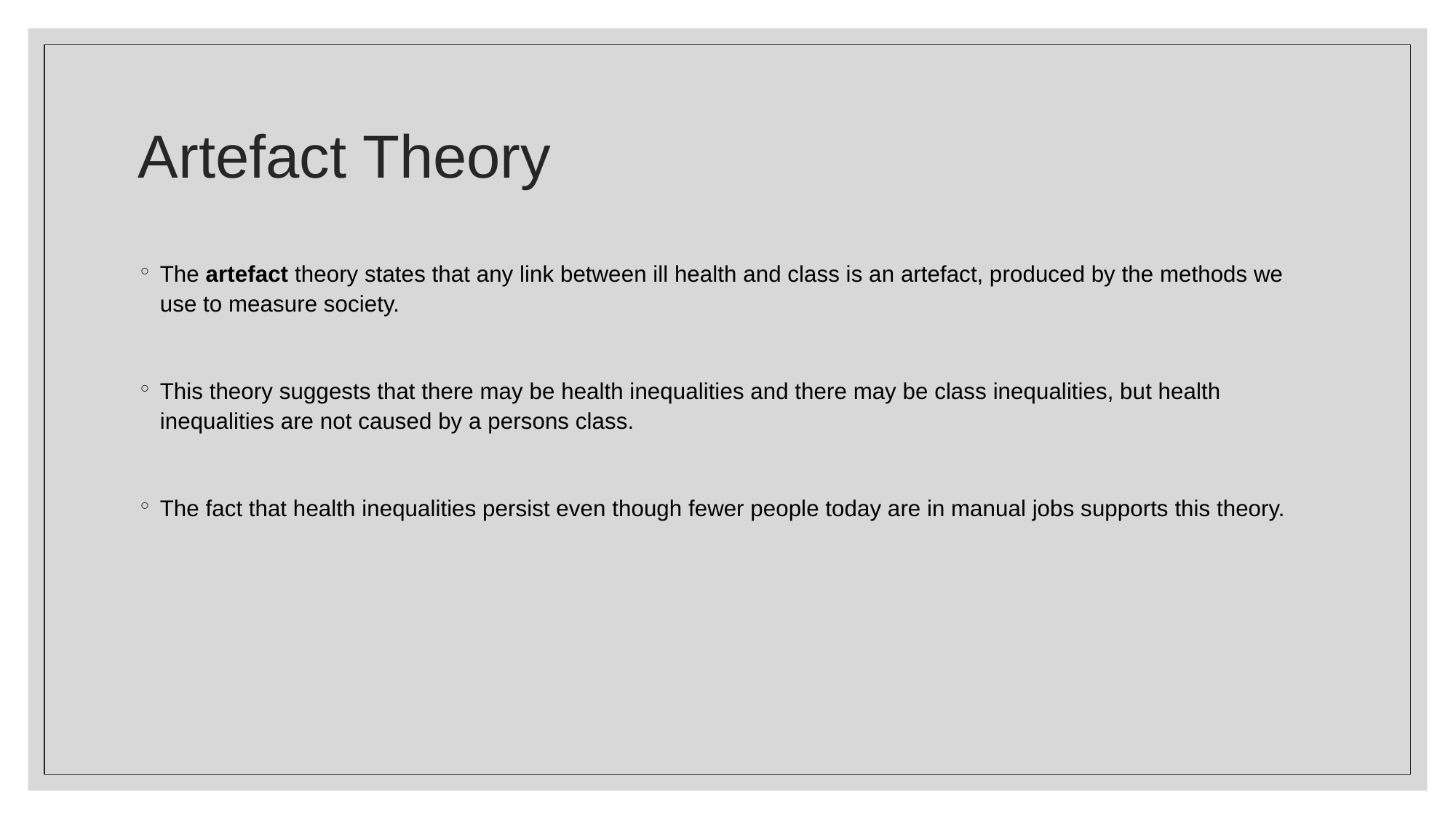

# Artefact Theory
The artefact theory states that any link between ill health and class is an artefact, produced by the methods we use to measure society.

This theory suggests that there may be health inequalities and there may be class inequalities, but health inequalities are not caused by a persons class.

The fact that health inequalities persist even though fewer people today are in manual jobs supports this theory.